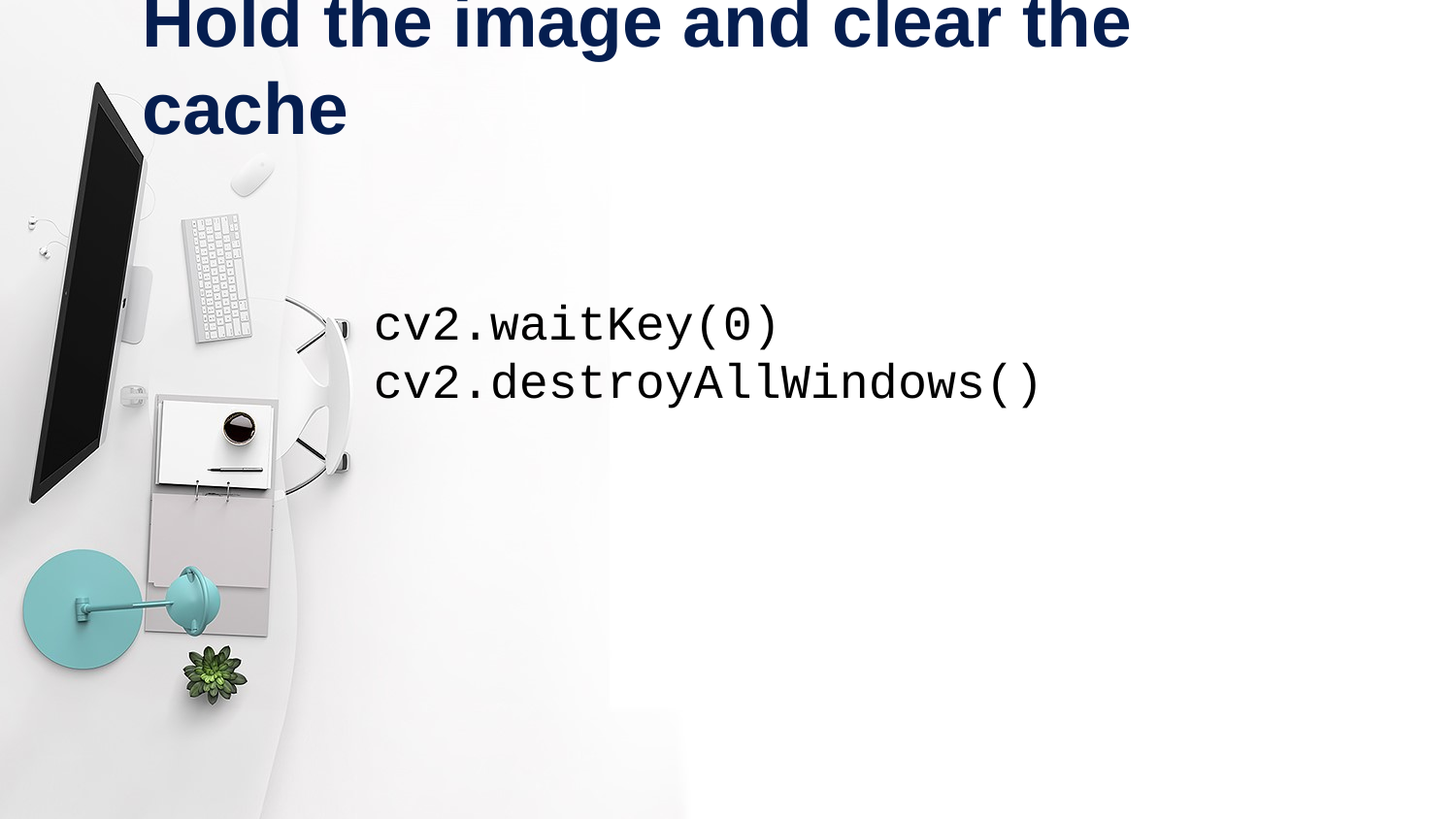

Hold the image and clear the cache

cv2.waitKey(0)
cv2.destroyAllWindows()